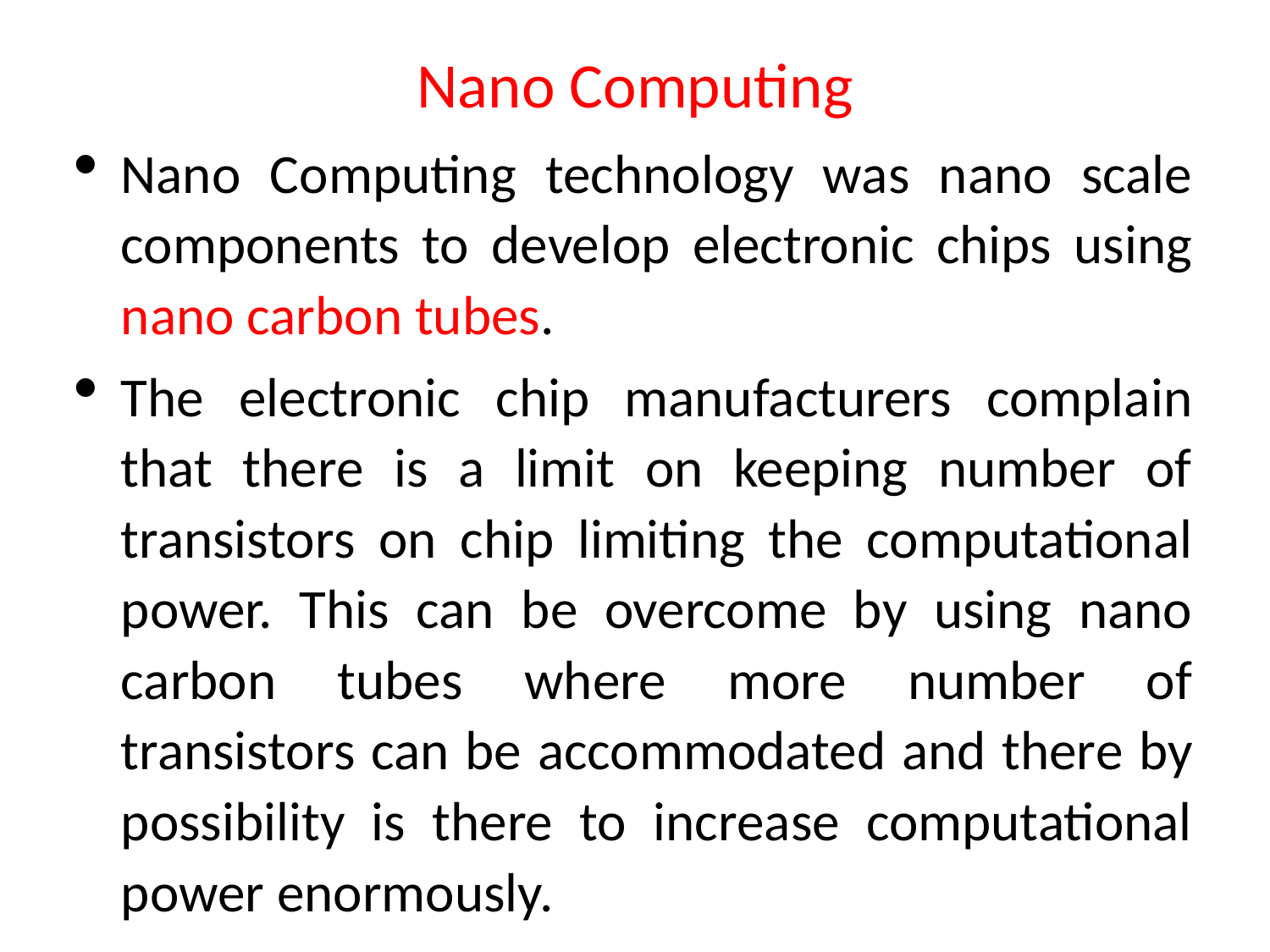

# Nano Computing
Nano Computing technology was nano scale components to develop electronic chips using nano carbon tubes.
The electronic chip manufacturers complain that there is a limit on keeping number of transistors on chip limiting the computational power. This can be overcome by using nano carbon tubes where more number of transistors can be accommodated and there by possibility is there to increase computational power enormously.